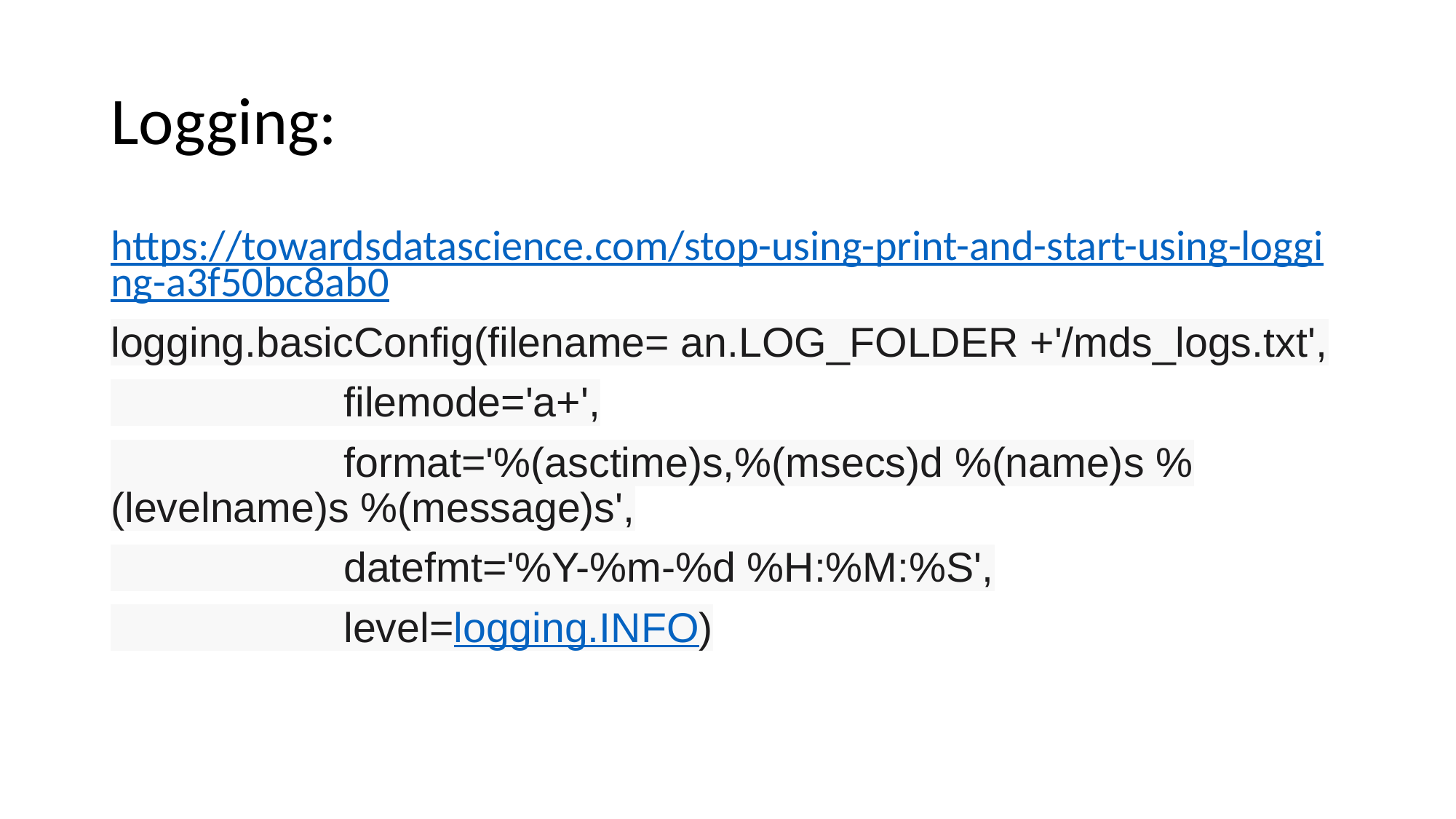

# Logging:
https://towardsdatascience.com/stop-using-print-and-start-using-logging-a3f50bc8ab0
logging.basicConfig(filename= an.LOG_FOLDER +'/mds_logs.txt',
                    filemode='a+',
                    format='%(asctime)s,%(msecs)d %(name)s %(levelname)s %(message)s',
                    datefmt='%Y-%m-%d %H:%M:%S',
                    level=logging.INFO)